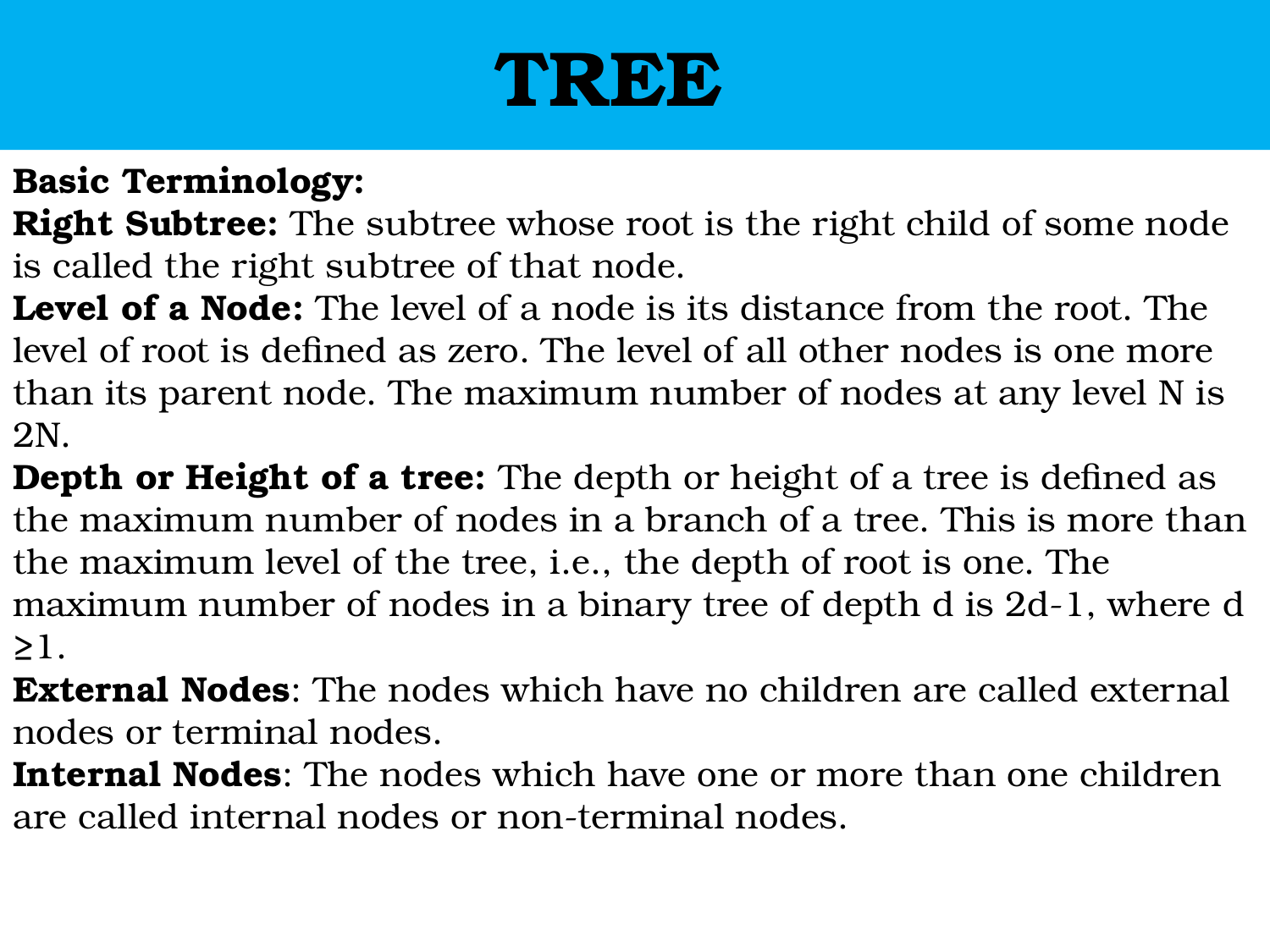

# TREE

Basic Terminology:
Right Subtree: The subtree whose root is the right child of some node is called the right subtree of that node.
Level of a Node: The level of a node is its distance from the root. The level of root is defined as zero. The level of all other nodes is one more than its parent node. The maximum number of nodes at any level N is 2N.
Depth or Height of a tree: The depth or height of a tree is defined as the maximum number of nodes in a branch of a tree. This is more than the maximum level of the tree, i.e., the depth of root is one. The maximum number of nodes in a binary tree of depth d is 2d-1, where d ≥1.
External Nodes: The nodes which have no children are called external nodes or terminal nodes.
Internal Nodes: The nodes which have one or more than one children are called internal nodes or non-terminal nodes.